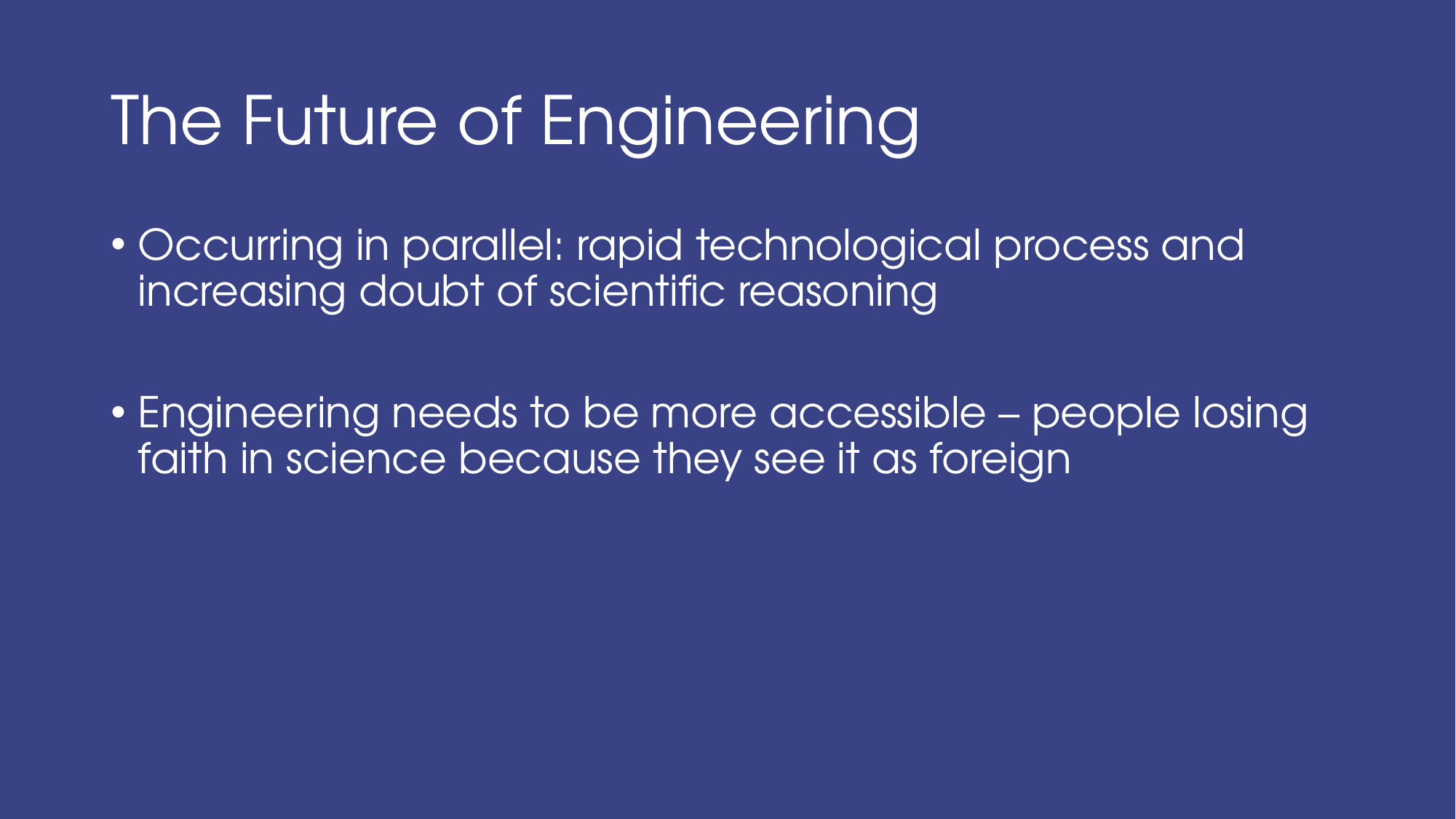

# The Future of Engineering
Occurring in parallel: rapid technological process and increasing doubt of scientific reasoning

Engineering needs to be more accessible – people losing faith in science because they see it as foreign